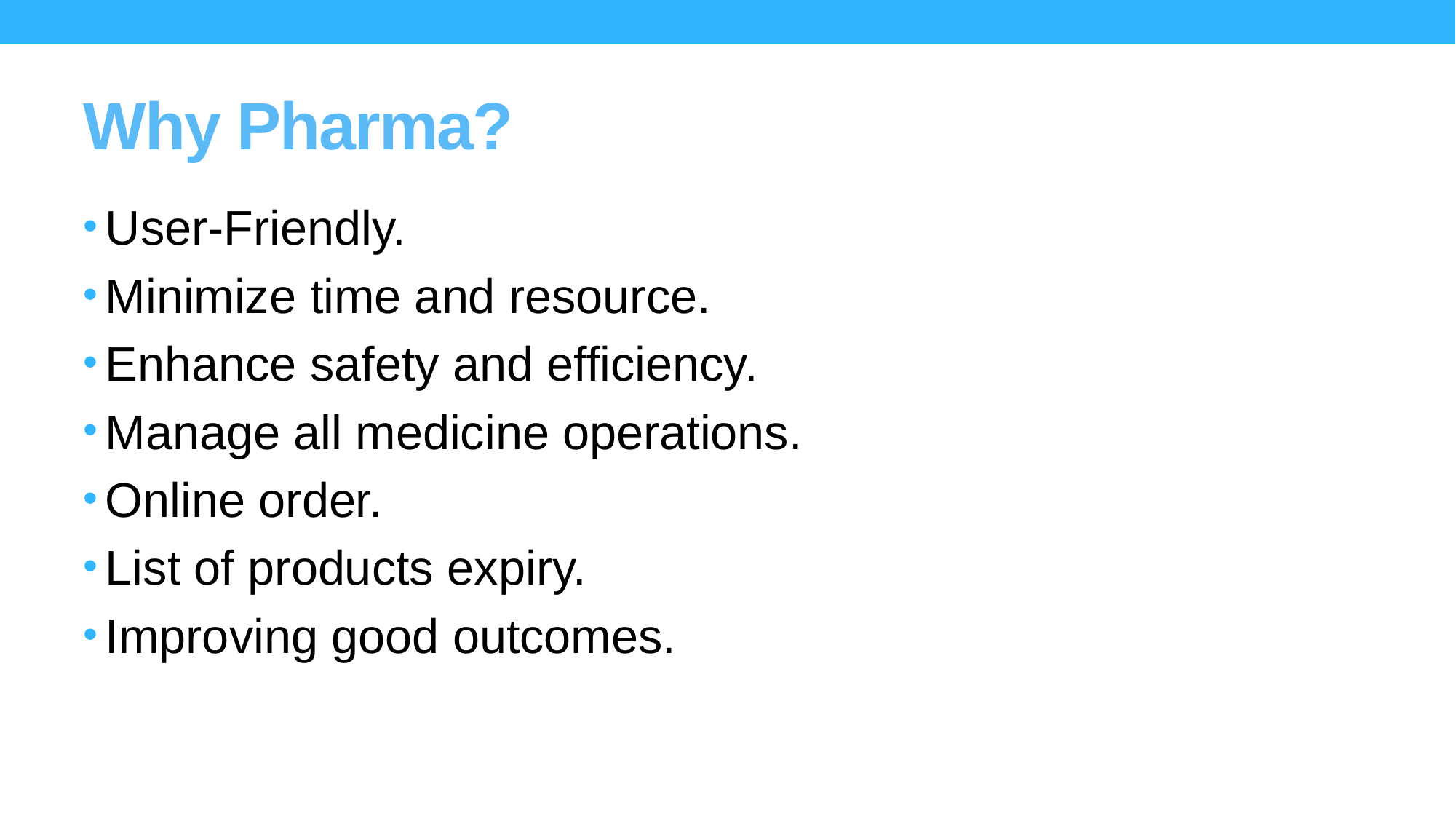

# Why Pharma?
User-Friendly.
Minimize time and resource.
Enhance safety and efficiency.
Manage all medicine operations.
Online order.
List of products expiry.
Improving good outcomes.